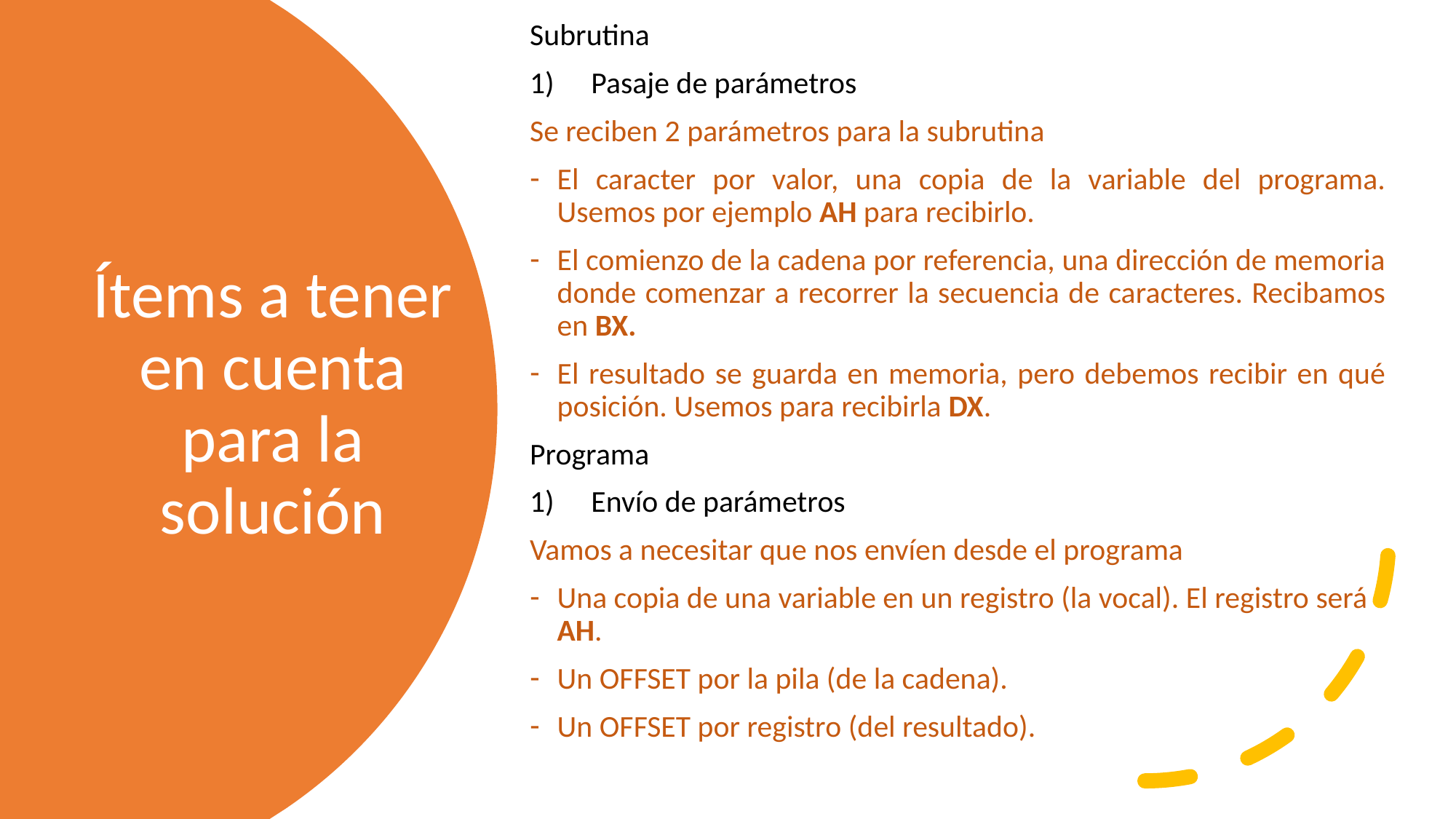

# Ítems a tener en cuenta para la solución
Subrutina
Pasaje de parámetros
Se reciben 2 parámetros para la subrutina
El caracter por valor, una copia de la variable del programa. Usemos por ejemplo AH para recibirlo.
El comienzo de la cadena por referencia, una dirección de memoria donde comenzar a recorrer la secuencia de caracteres. Recibamos en BX.
El resultado se guarda en memoria, pero debemos recibir en qué posición. Usemos para recibirla DX.
Programa
Envío de parámetros
Vamos a necesitar que nos envíen desde el programa
Una copia de una variable en un registro (la vocal). El registro será AH.
Un OFFSET por la pila (de la cadena).
Un OFFSET por registro (del resultado).